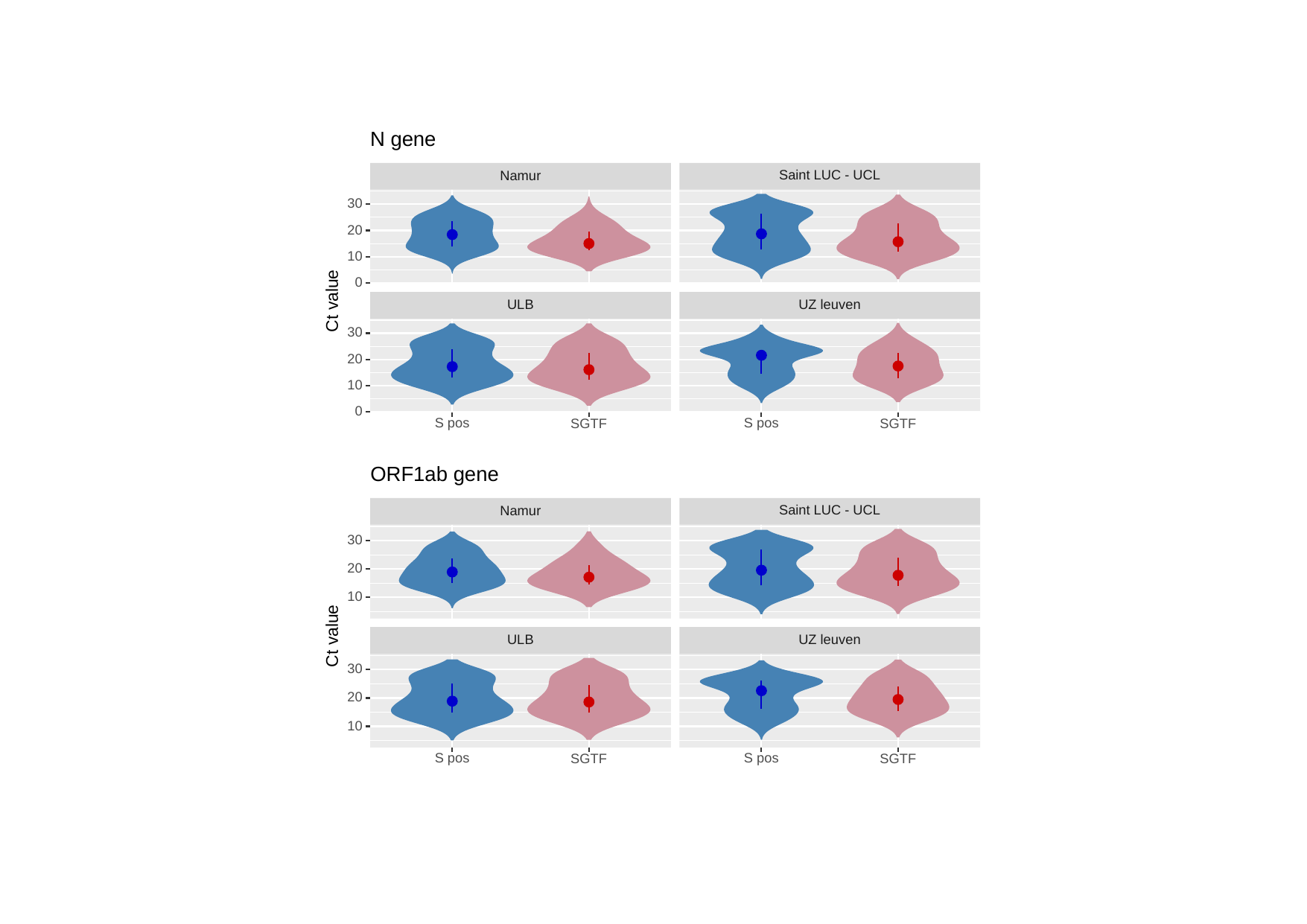

N gene

Saint LUC - UCL
Namur

30

20

10

0

Ct value
ULB
UZ leuven

30

20

10

0

S pos
S pos
SGTF
SGTF

ORF1ab gene

Saint LUC - UCL
Namur

30

20

10

Ct value
ULB
UZ leuven

30

20

10

S pos
S pos
SGTF
SGTF